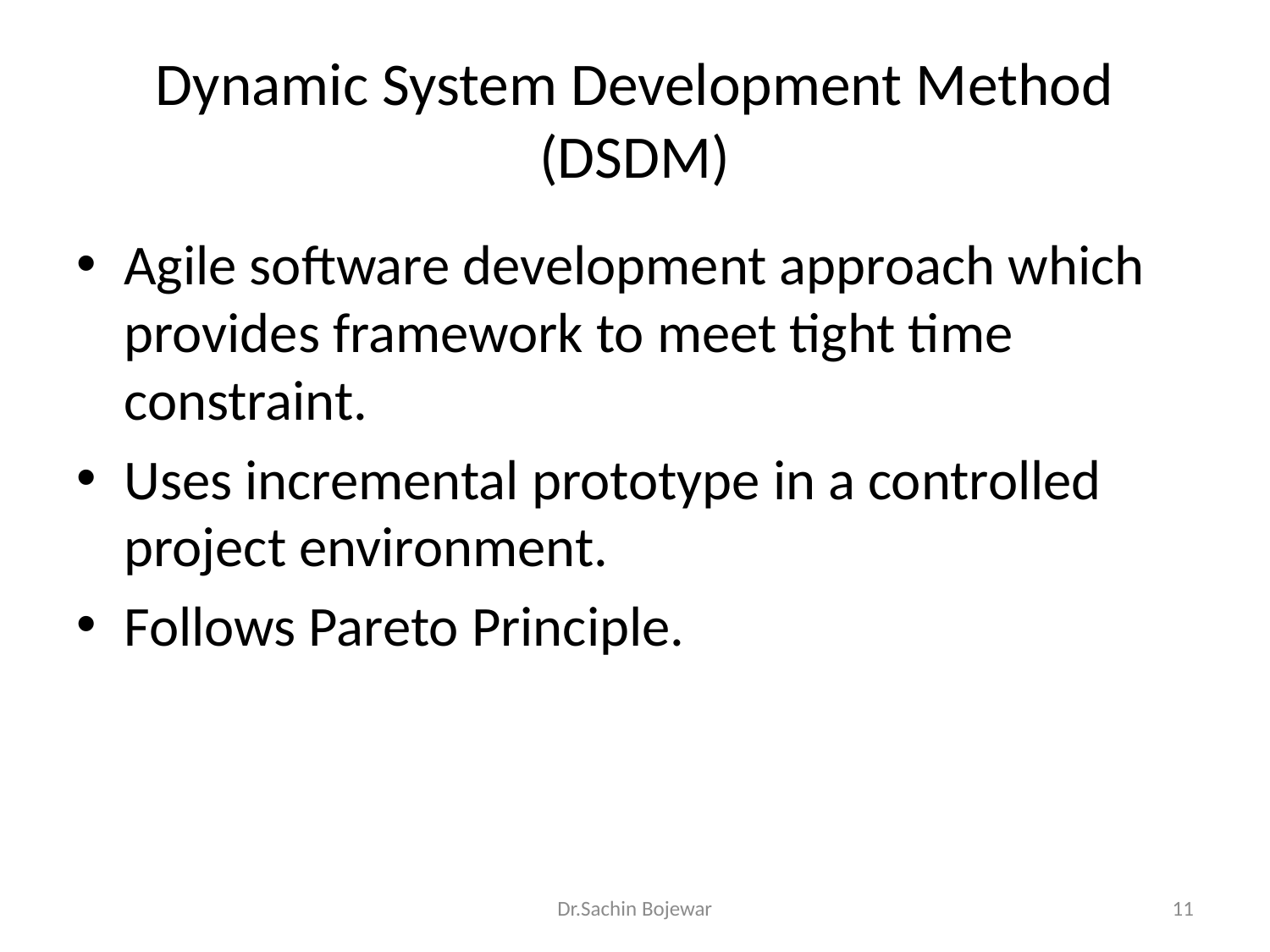

# Dynamic System Development Method (DSDM)
Agile software development approach which provides framework to meet tight time constraint.
Uses incremental prototype in a controlled project environment.
Follows Pareto Principle.

Dr.Sachin Bojewar
11